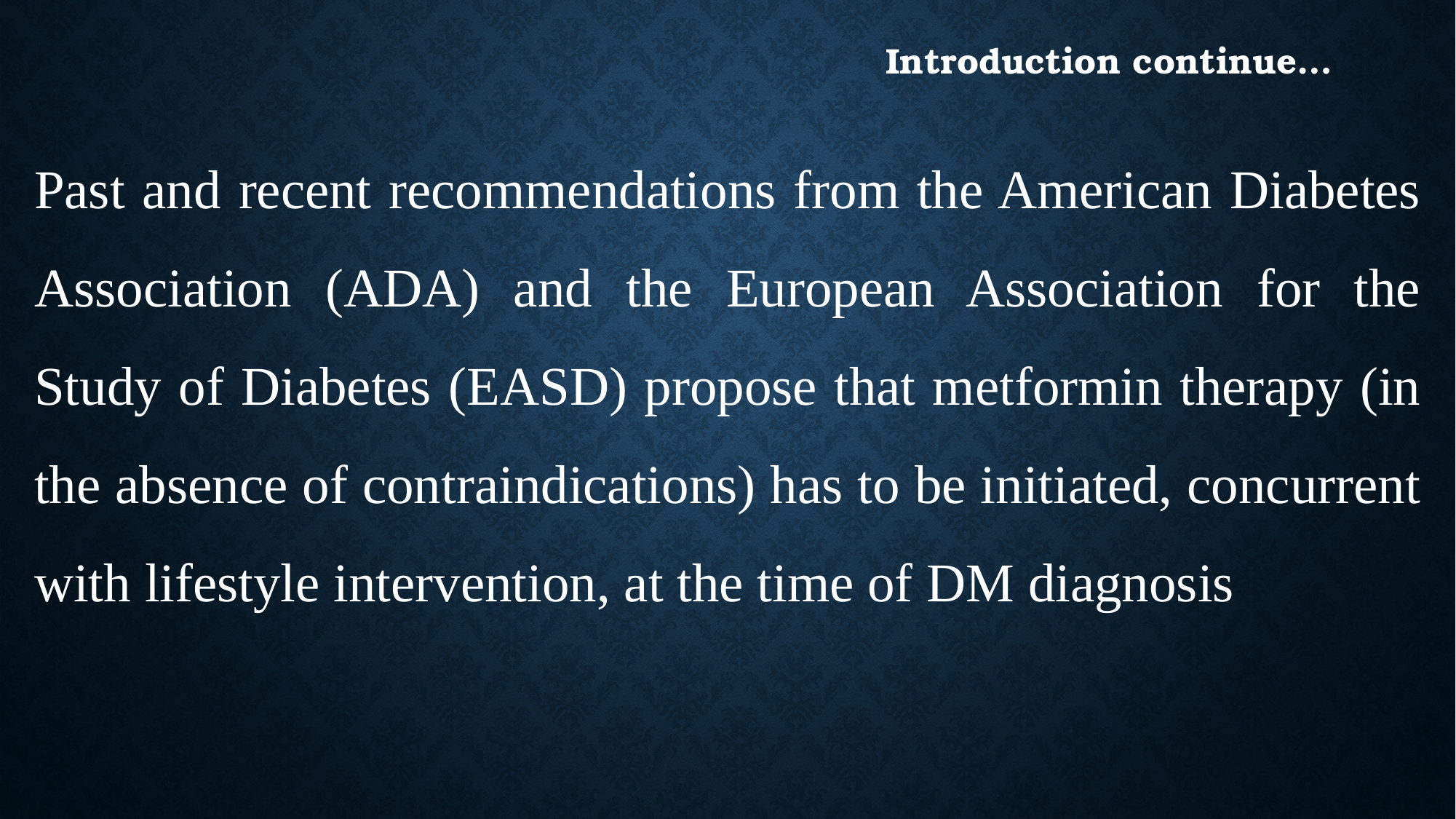

# Introduction continue…
Past and recent recommendations from the American Diabetes Association (ADA) and the European Association for the Study of Diabetes (EASD) propose that metformin therapy (in the absence of contraindications) has to be initiated, concurrent with lifestyle intervention, at the time of DM diagnosis